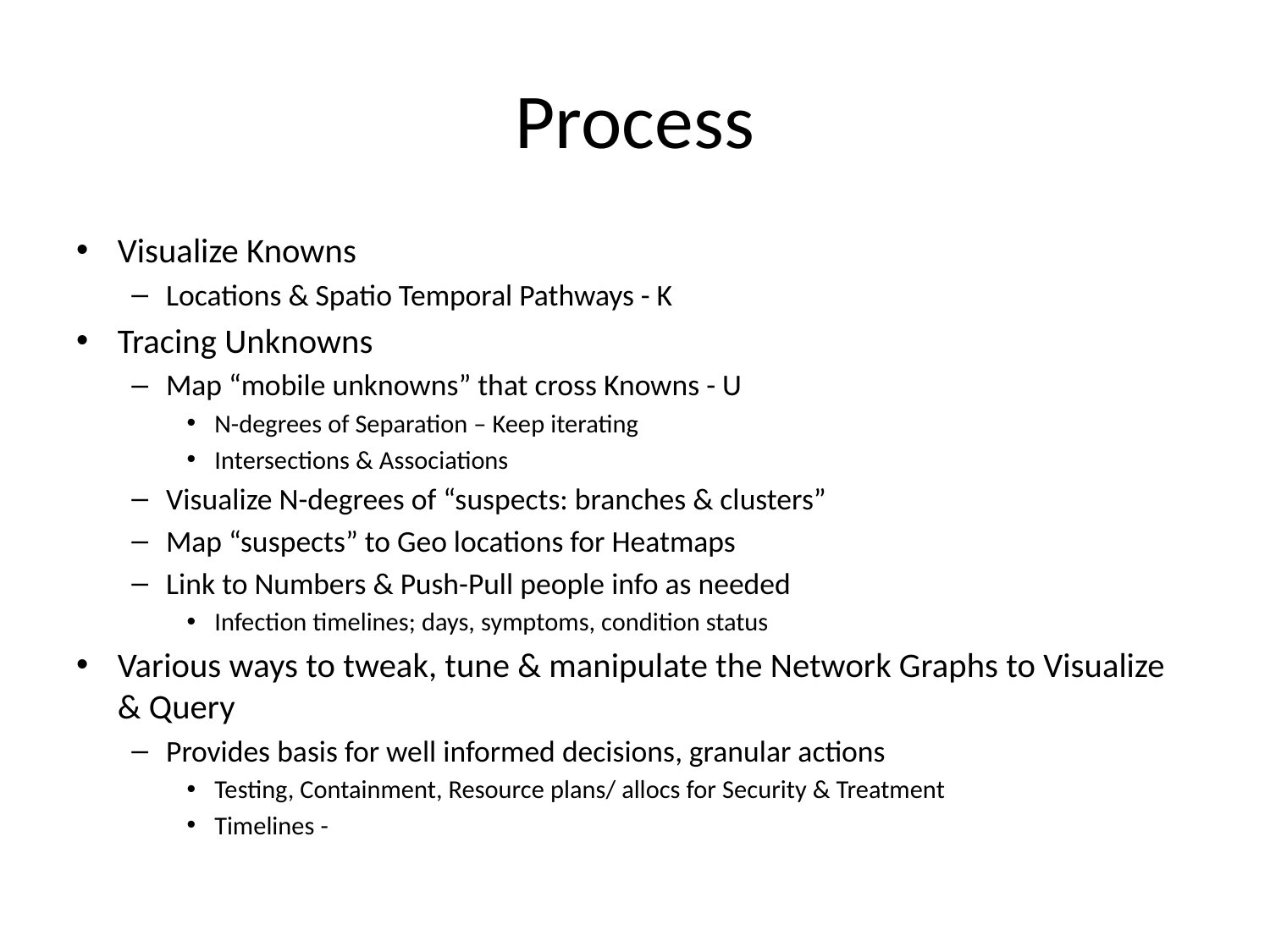

# Process
Visualize Knowns
Locations & Spatio Temporal Pathways - K
Tracing Unknowns
Map “mobile unknowns” that cross Knowns - U
N-degrees of Separation – Keep iterating
Intersections & Associations
Visualize N-degrees of “suspects: branches & clusters”
Map “suspects” to Geo locations for Heatmaps
Link to Numbers & Push-Pull people info as needed
Infection timelines; days, symptoms, condition status
Various ways to tweak, tune & manipulate the Network Graphs to Visualize & Query
Provides basis for well informed decisions, granular actions
Testing, Containment, Resource plans/ allocs for Security & Treatment
Timelines -